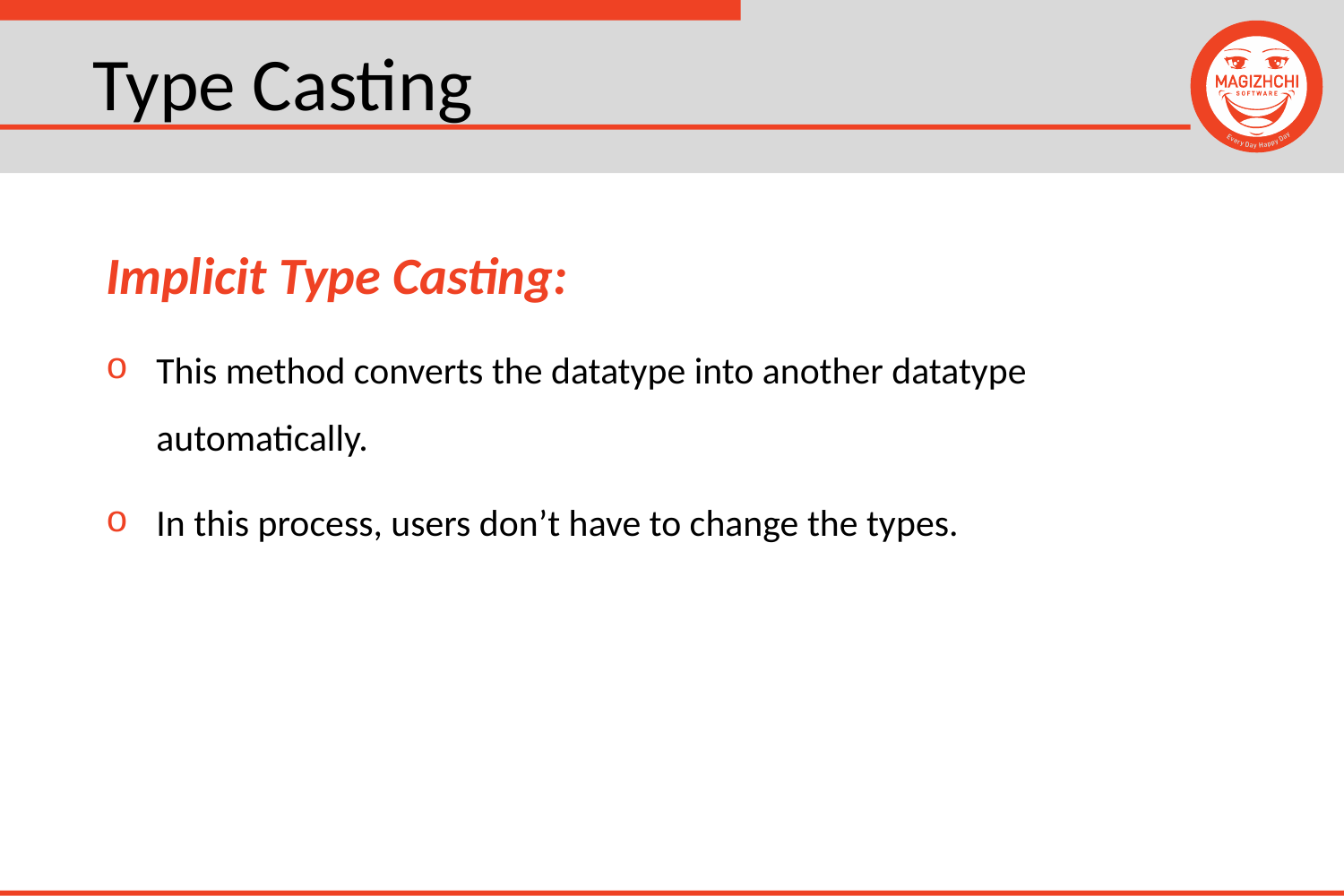

# Type Casting
Implicit Type Casting:
This method converts the datatype into another datatype automatically.
In this process, users don’t have to change the types.